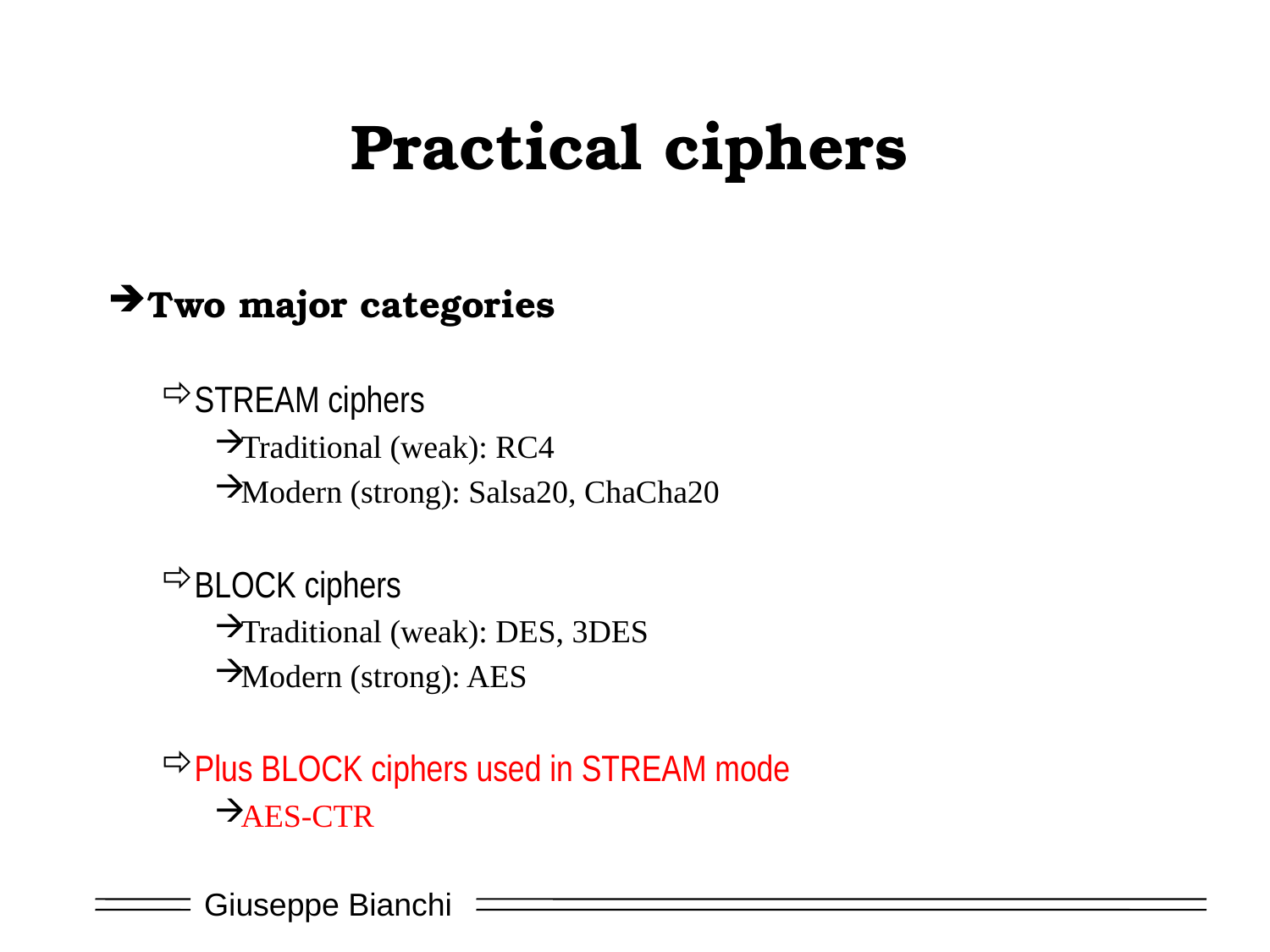

# Practical ciphers
Two major categories

STREAM ciphers
Traditional (weak): RC4
Modern (strong): Salsa20, ChaCha20

BLOCK ciphers
Traditional (weak): DES, 3DES
Modern (strong): AES

Plus BLOCK ciphers used in STREAM mode
AES-CTR